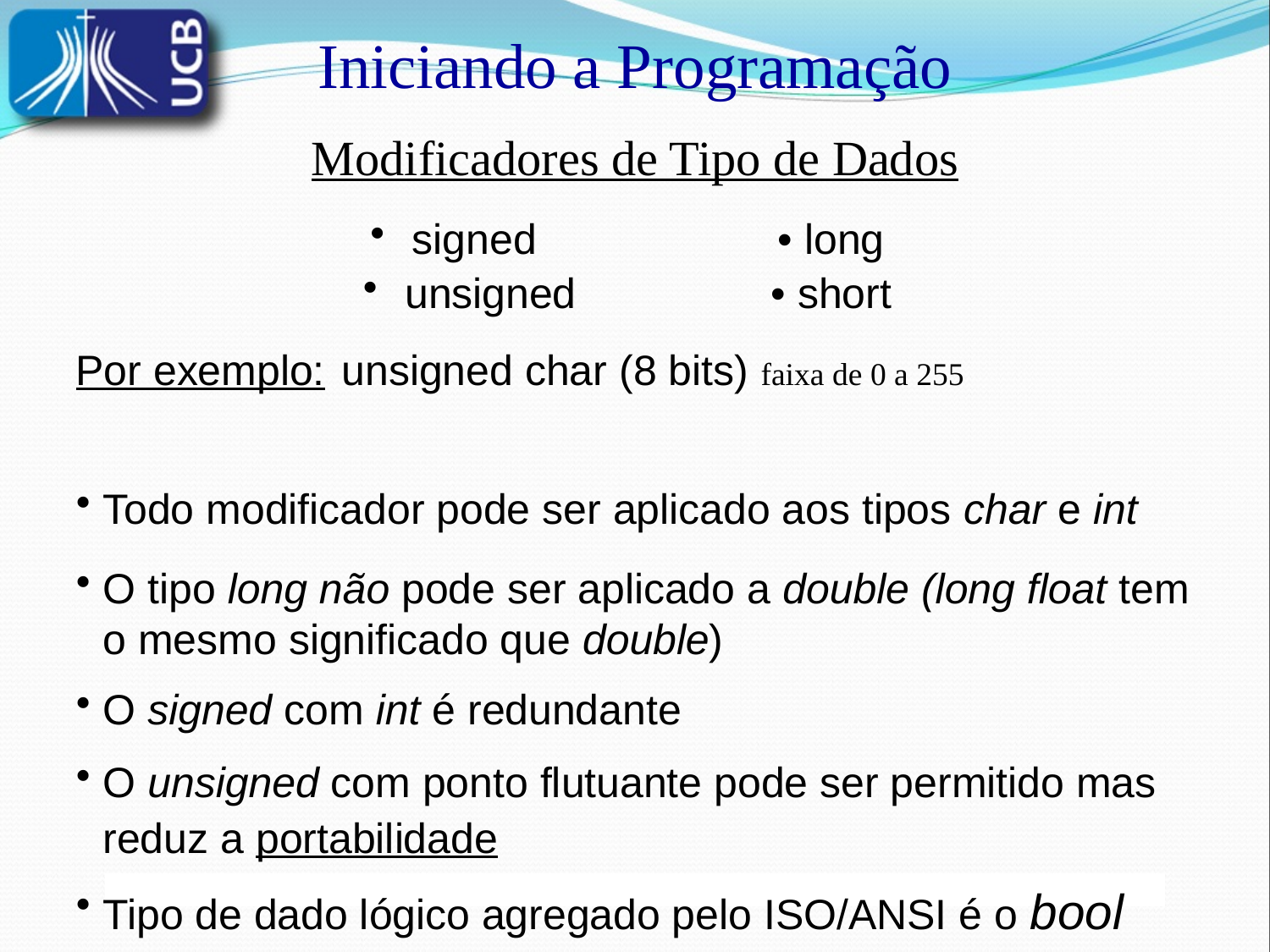

Iniciando a Programação
Modificadores de Tipo de Dados
 signed		 • long
 unsigned		 • short

Por exemplo:	 unsigned char (8 bits) faixa de 0 a 255
Todo modificador pode ser aplicado aos tipos char e int

O tipo long não pode ser aplicado a double (long float tem o mesmo significado que double)

O signed com int é redundante

O unsigned com ponto flutuante pode ser permitido mas reduz a portabilidade

Tipo de dado lógico agregado pelo ISO/ANSI é o bool